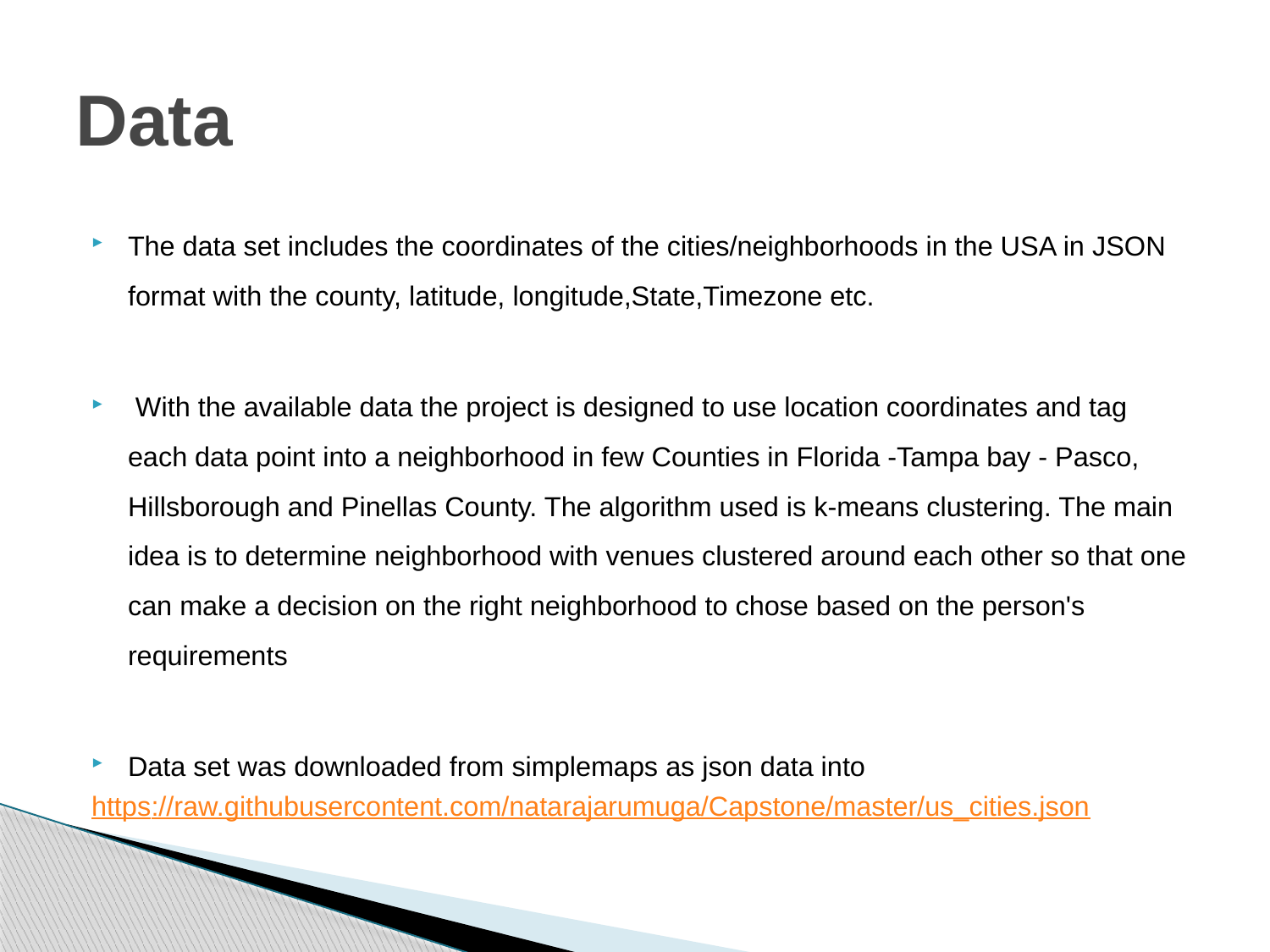

# Data
The data set includes the coordinates of the cities/neighborhoods in the USA in JSON format with the county, latitude, longitude,State,Timezone etc.

 With the available data the project is designed to use location coordinates and tag each data point into a neighborhood in few Counties in Florida -Tampa bay - Pasco, Hillsborough and Pinellas County. The algorithm used is k-means clustering. The main idea is to determine neighborhood with venues clustered around each other so that one can make a decision on the right neighborhood to chose based on the person's requirements

Data set was downloaded from simplemaps as json data into
https://raw.githubusercontent.com/natarajarumuga/Capstone/master/us_cities.json